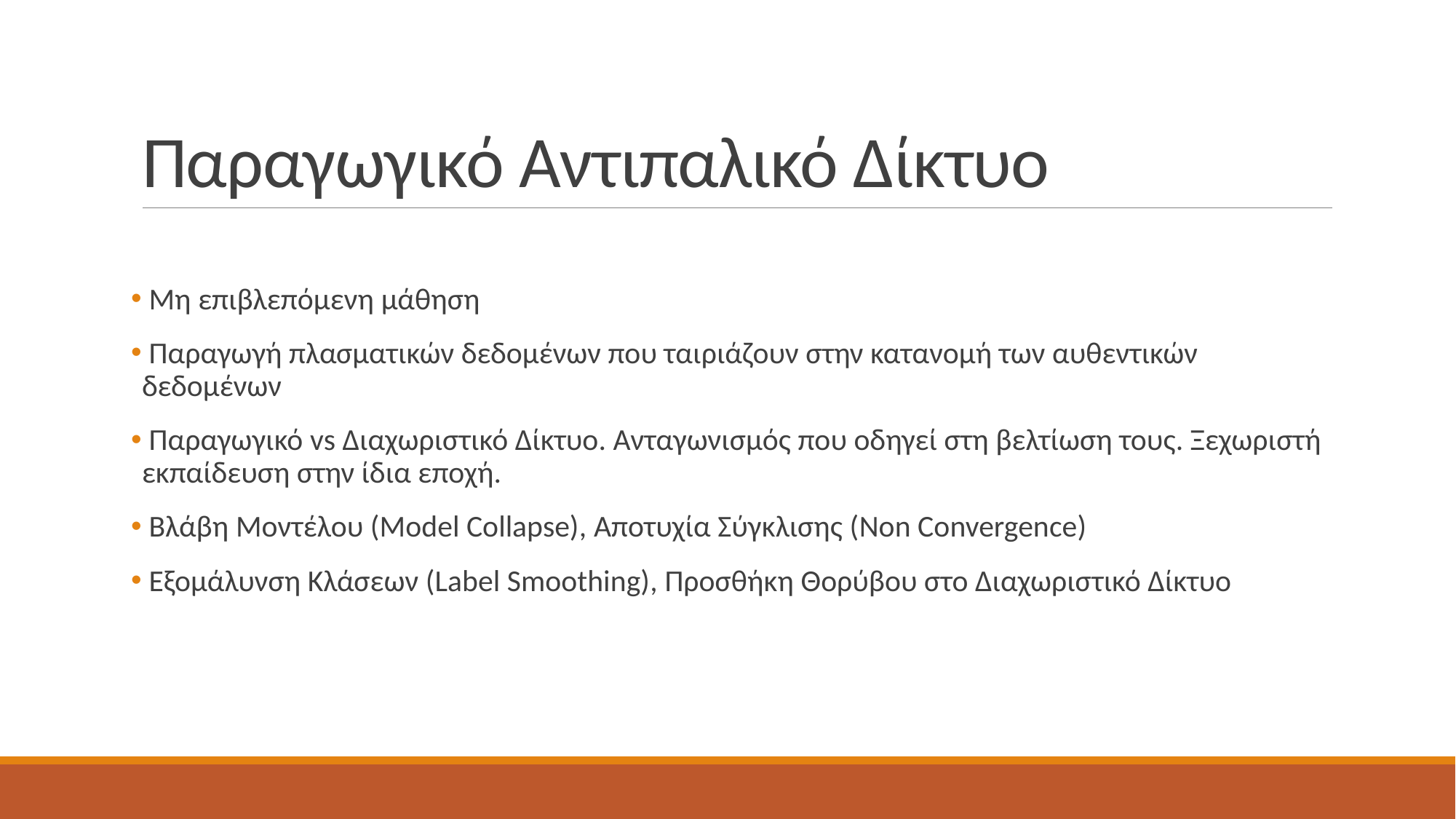

# Παραγωγικό Αντιπαλικό Δίκτυο

 Mη επιβλεπόμενη μάθηση
 Παραγωγή πλασματικών δεδομένων που ταιριάζουν στην κατανομή των αυθεντικών δεδομένων
 Παραγωγικό vs Διαχωριστικό Δίκτυο. Ανταγωνισμός που οδηγεί στη βελτίωση τους. Ξεχωριστή εκπαίδευση στην ίδια εποχή.
 Βλάβη Μοντέλου (Model Collapse), Αποτυχία Σύγκλισης (Non Convergence)
 Εξομάλυνση Κλάσεων (Label Smoothing), Προσθήκη Θορύβου στο Διαχωριστικό Δίκτυο